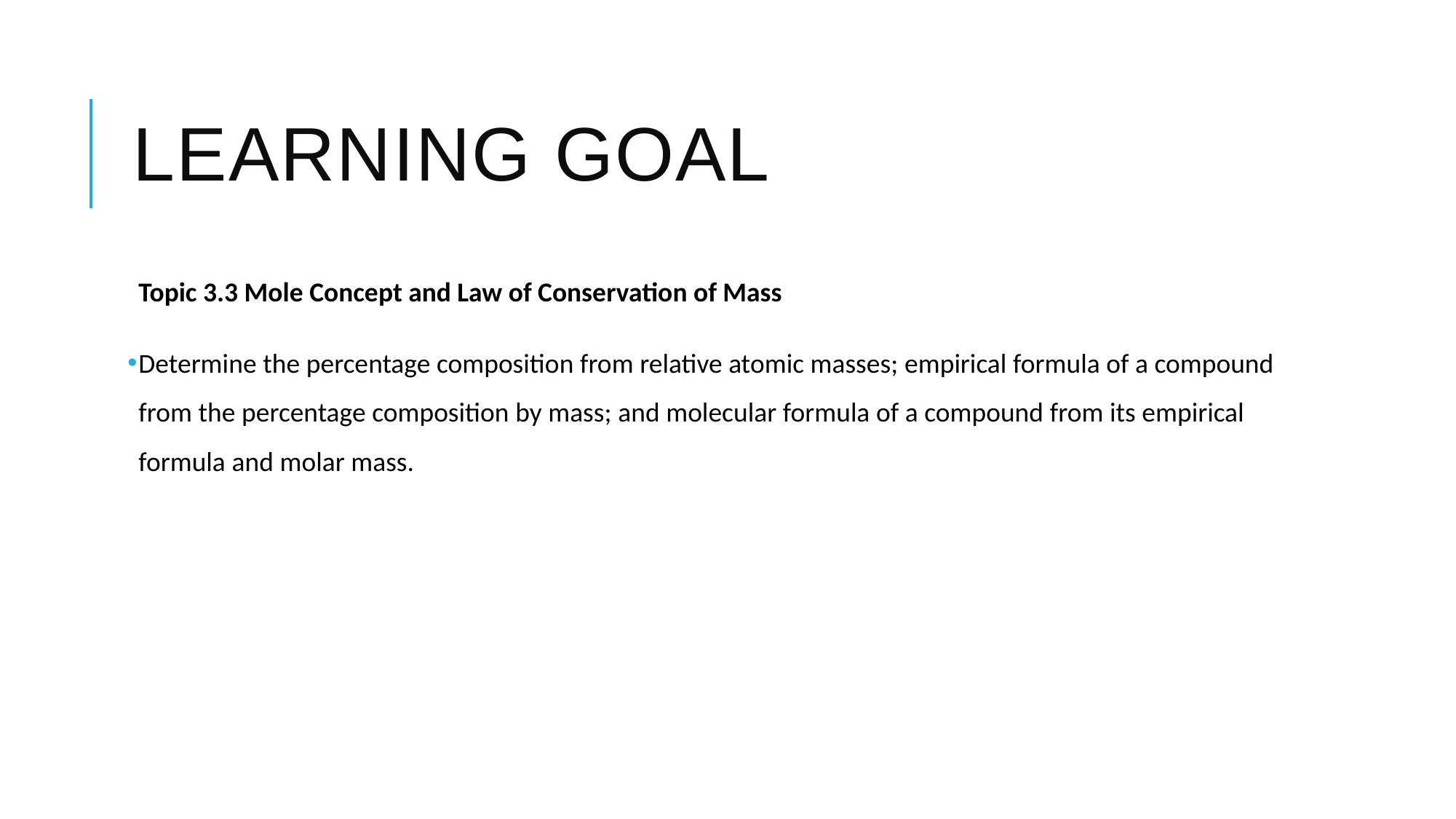

# Learning goal
Topic 3.3 Mole Concept and Law of Conservation of Mass
Determine the percentage composition from relative atomic masses; empirical formula of a compound from the percentage composition by mass; and molecular formula of a compound from its empirical formula and molar mass.